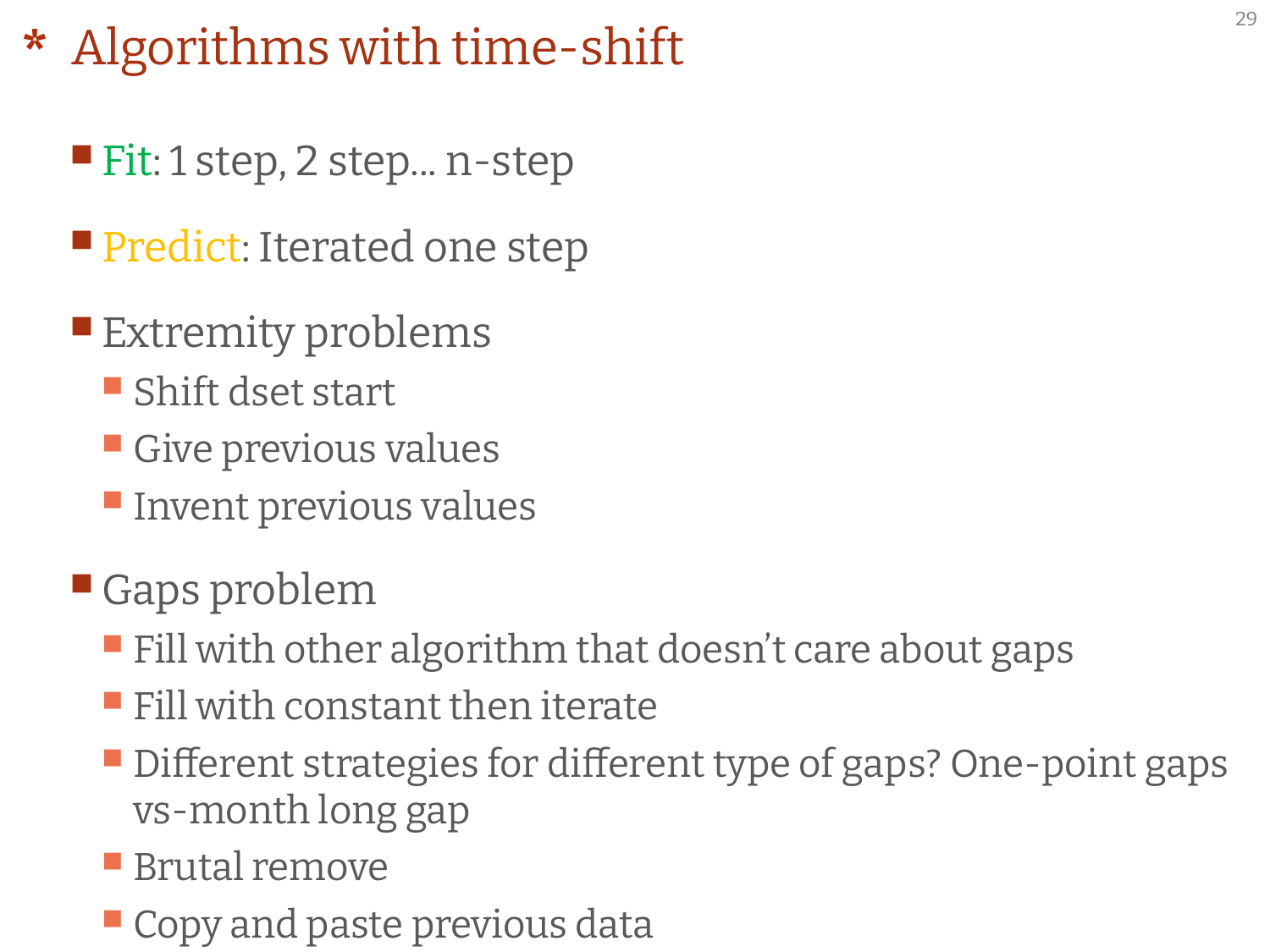

# Algorithms with time-shift
Fit: 1 step, 2 step... n-step
Predict: Iterated one step
Extremity problems
Shift dset start
Give previous values
Invent previous values
Gaps problem
Fill with other algorithm that doesn’t care about gaps
Fill with constant then iterate
Different strategies for different type of gaps? One-point gaps vs-month long gap
Brutal remove
Copy and paste previous data
Different strategies for train and predict?